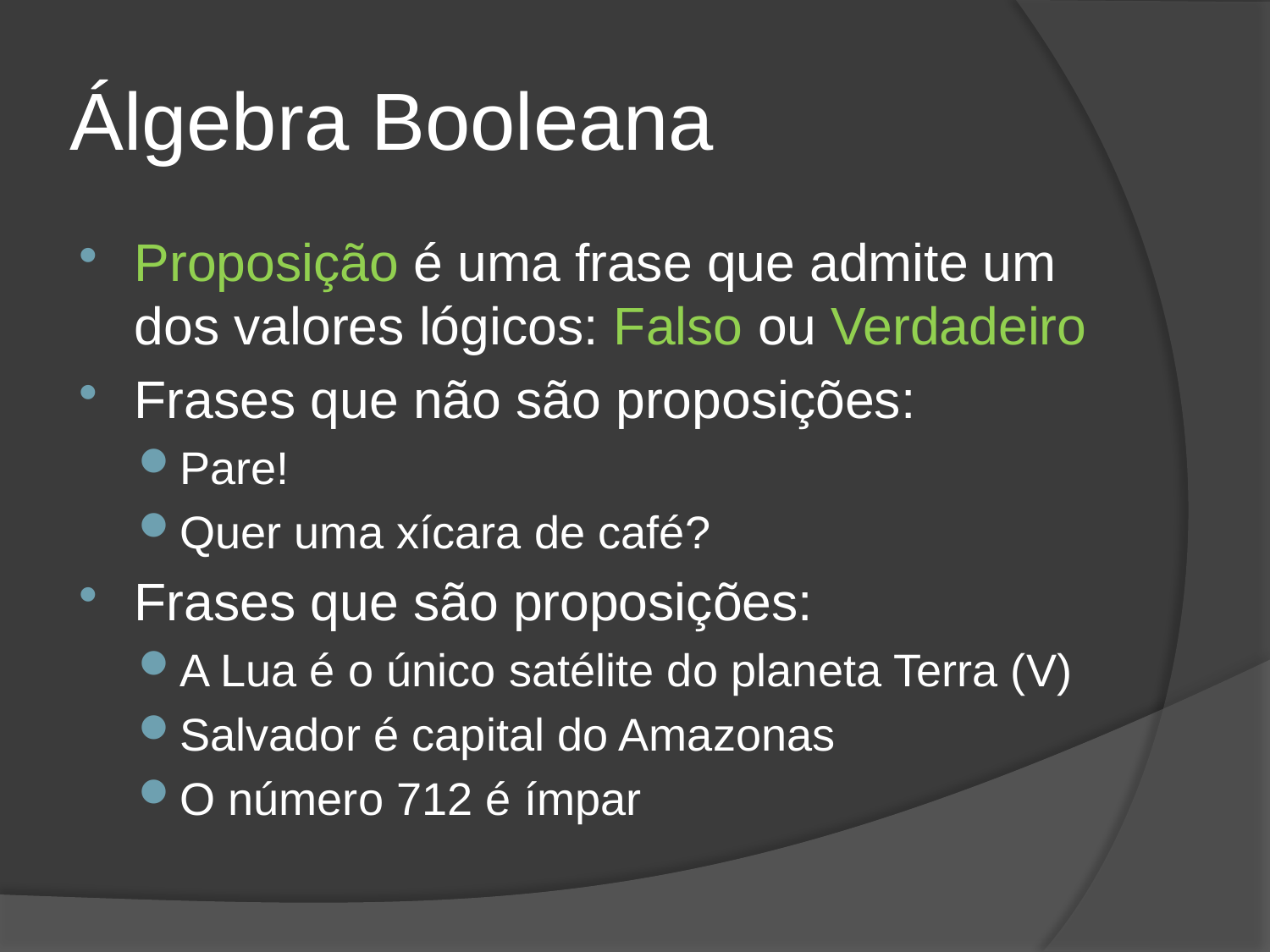

# Álgebra Booleana
Proposição é uma frase que admite um dos valores lógicos: Falso ou Verdadeiro
Frases que não são proposições:
Pare!
Quer uma xícara de café?
Frases que são proposições:
A Lua é o único satélite do planeta Terra (V)
Salvador é capital do Amazonas
O número 712 é ímpar